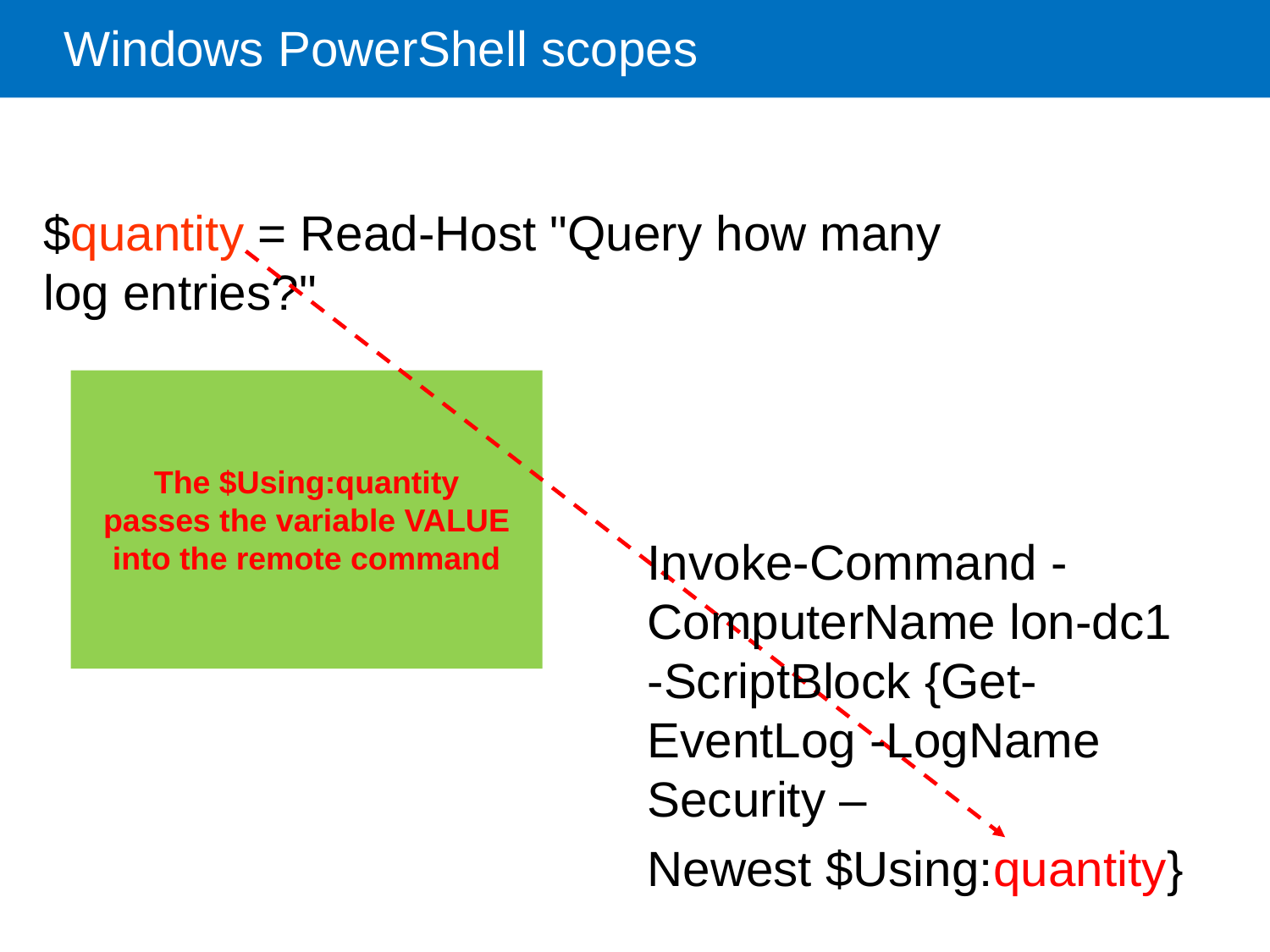

# Windows PowerShell scopes
$quantity = Read-Host "Query how many log entries?"

The $Using:quantity passes the variable VALUE into the remote command
Invoke-Command -ComputerName lon-dc1 -ScriptBlock {Get-EventLog -LogName Security –
Newest $Using:quantity}